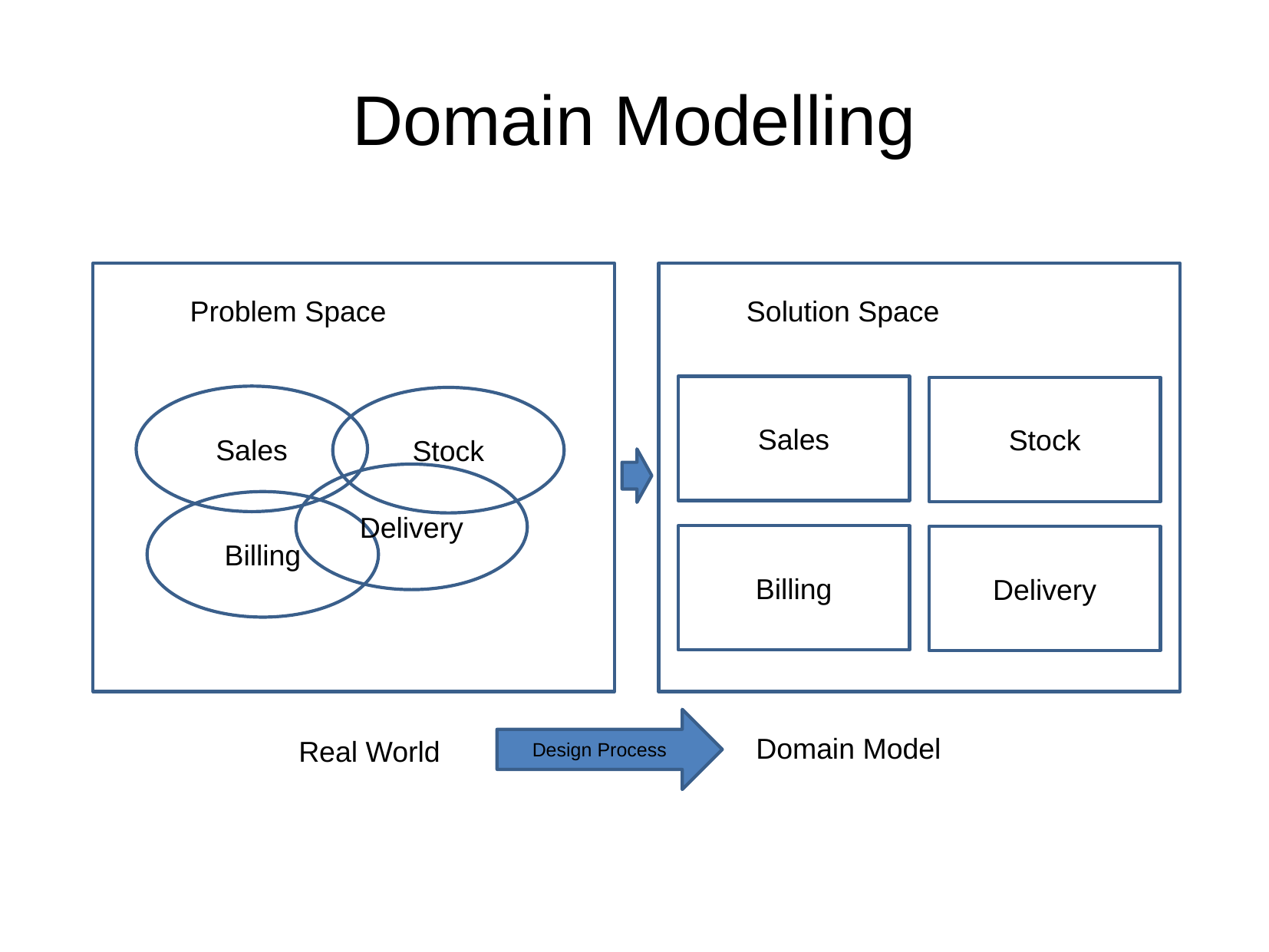

Domain Modelling

Problem Space
Solution Space
Sales
Stock
Sales
Stock

Delivery
Billing
Billing
Delivery
Design Process
Domain Model
Real World